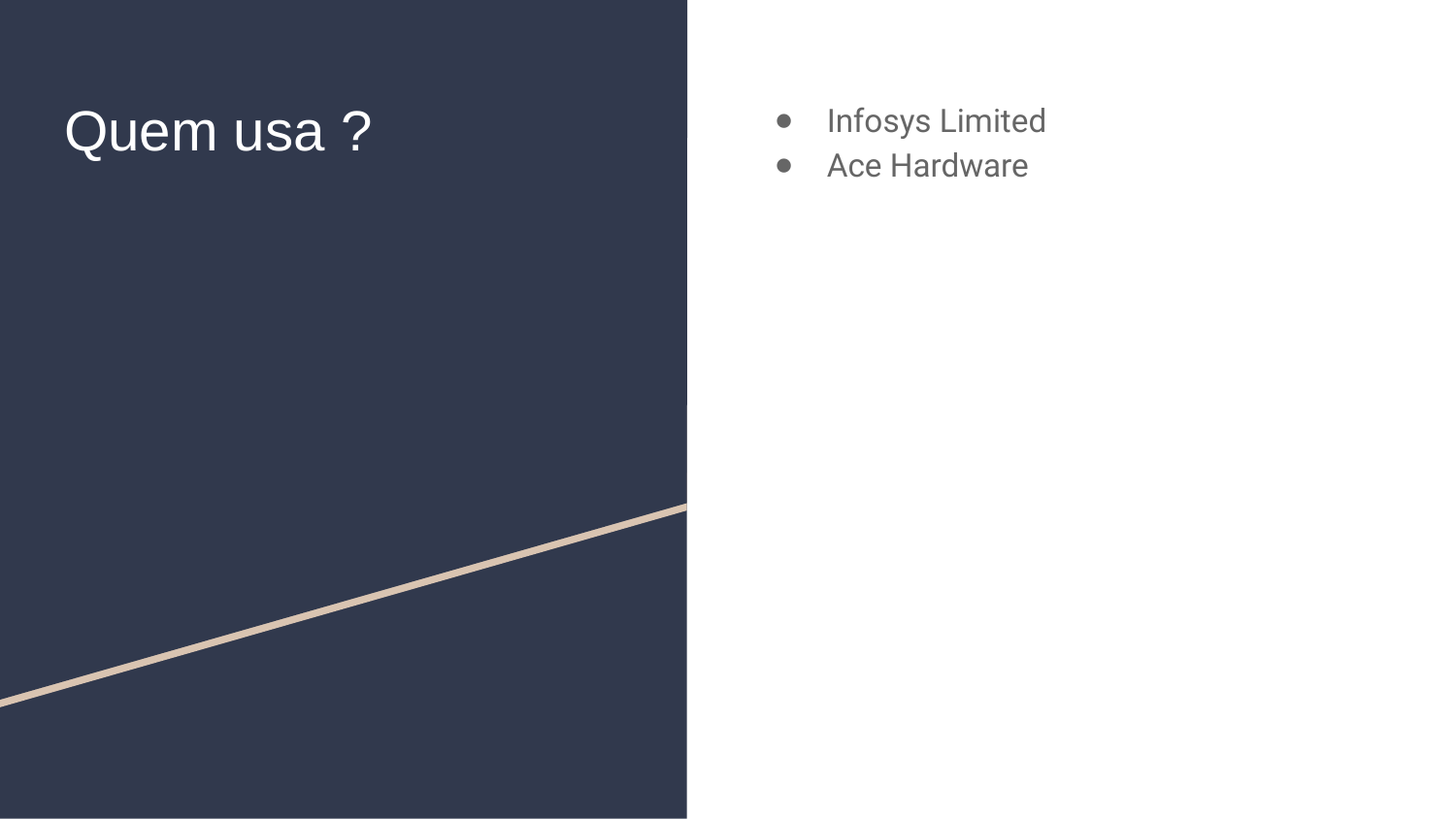

# Quem usa ?
Infosys Limited
Ace Hardware